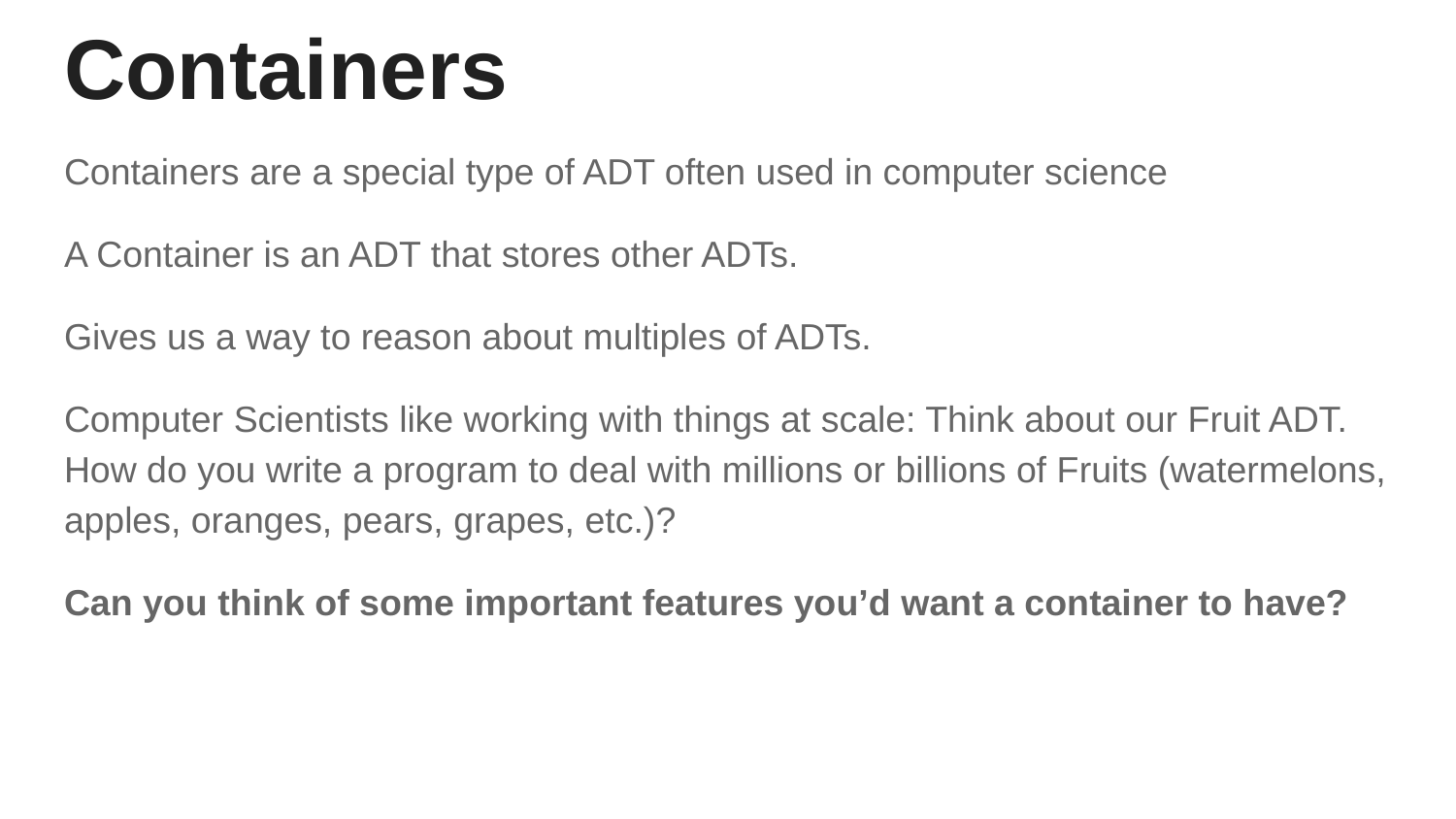

# Containers
Containers are a special type of ADT often used in computer science
A Container is an ADT that stores other ADTs.
Gives us a way to reason about multiples of ADTs.
Computer Scientists like working with things at scale: Think about our Fruit ADT. How do you write a program to deal with millions or billions of Fruits (watermelons, apples, oranges, pears, grapes, etc.)?
Can you think of some important features you’d want a container to have?